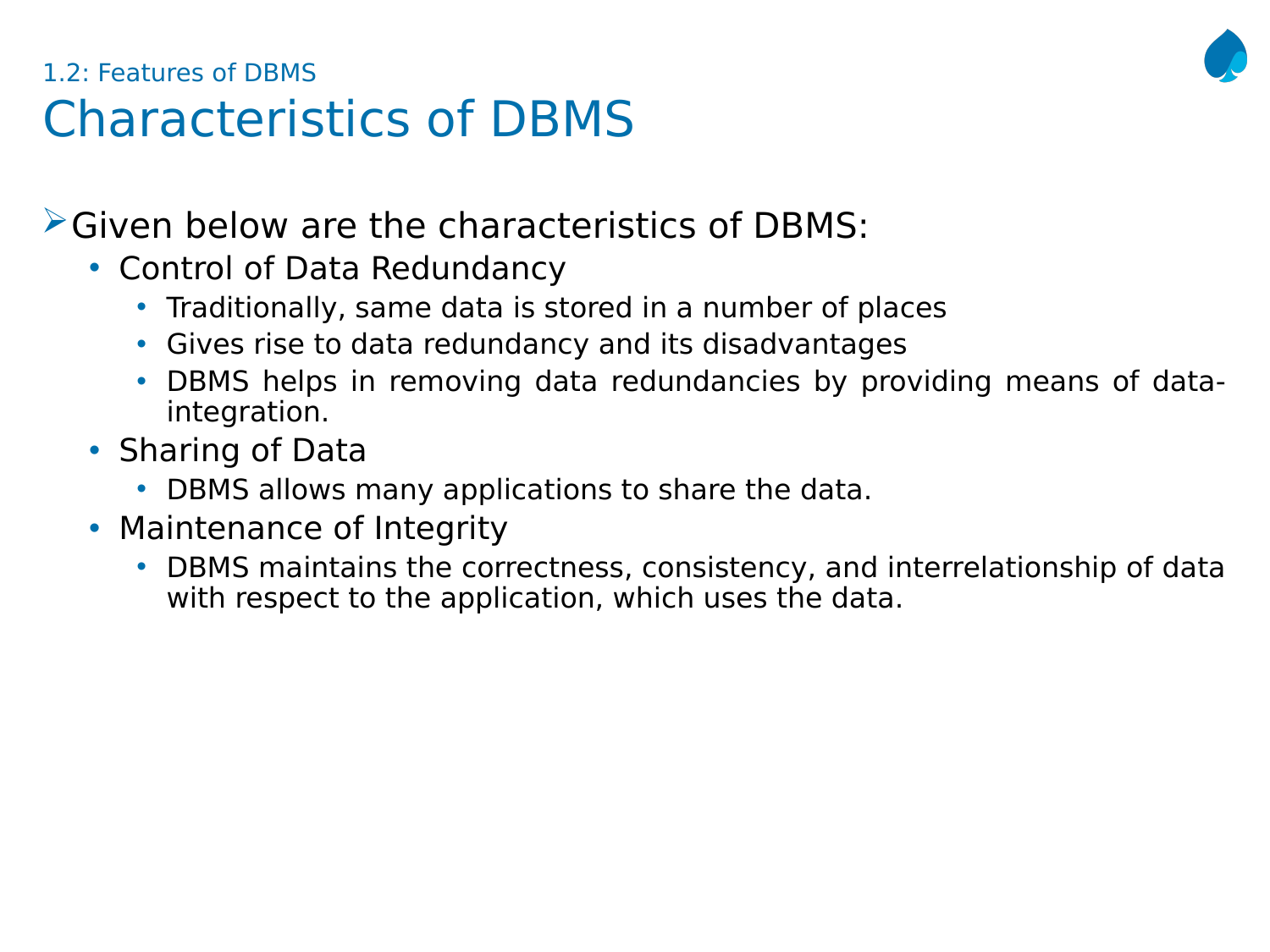

# 1.2: Features of DBMS Characteristics of DBMS
Given below are the characteristics of DBMS:
Control of Data Redundancy
Traditionally, same data is stored in a number of places
Gives rise to data redundancy and its disadvantages
DBMS helps in removing data redundancies by providing means of data- integration.
Sharing of Data
DBMS allows many applications to share the data.
Maintenance of Integrity
DBMS maintains the correctness, consistency, and interrelationship of data with respect to the application, which uses the data.